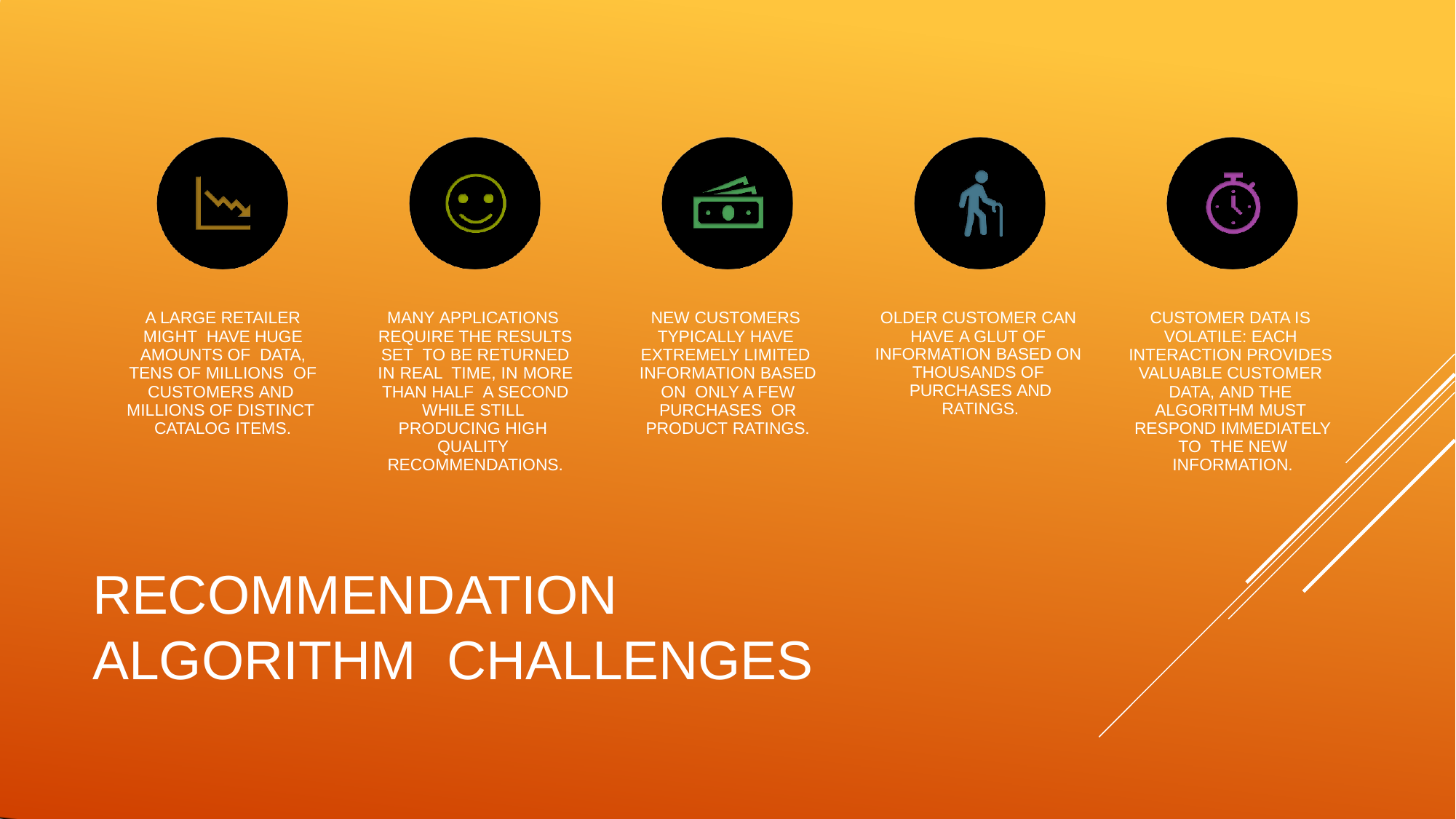

A LARGE RETAILER MIGHT  HAVE HUGE AMOUNTS OF  DATA, TENS OF MILLIONS  OF CUSTOMERS AND  MILLIONS OF DISTINCT  CATALOG ITEMS.
MANY APPLICATIONS  REQUIRE THE RESULTS SET  TO BE RETURNED IN REAL  TIME, IN MORE THAN HALF  A SECOND WHILE STILL  PRODUCING HIGH  QUALITY  RECOMMENDATIONS.
NEW CUSTOMERS  TYPICALLY HAVE  EXTREMELY LIMITED  INFORMATION BASED ON  ONLY A FEW PURCHASES  OR PRODUCT RATINGS.
# OLDER CUSTOMER CAN  HAVE A GLUT OF  INFORMATION BASED ON  THOUSANDS OF  PURCHASES AND RATINGS.
CUSTOMER DATA IS  VOLATILE: EACH  INTERACTION PROVIDES  VALUABLE CUSTOMER  DATA, AND THE  ALGORITHM MUST  RESPOND IMMEDIATELY TO  THE NEW INFORMATION.
RECOMMENDATION ALGORITHM  CHALLENGES